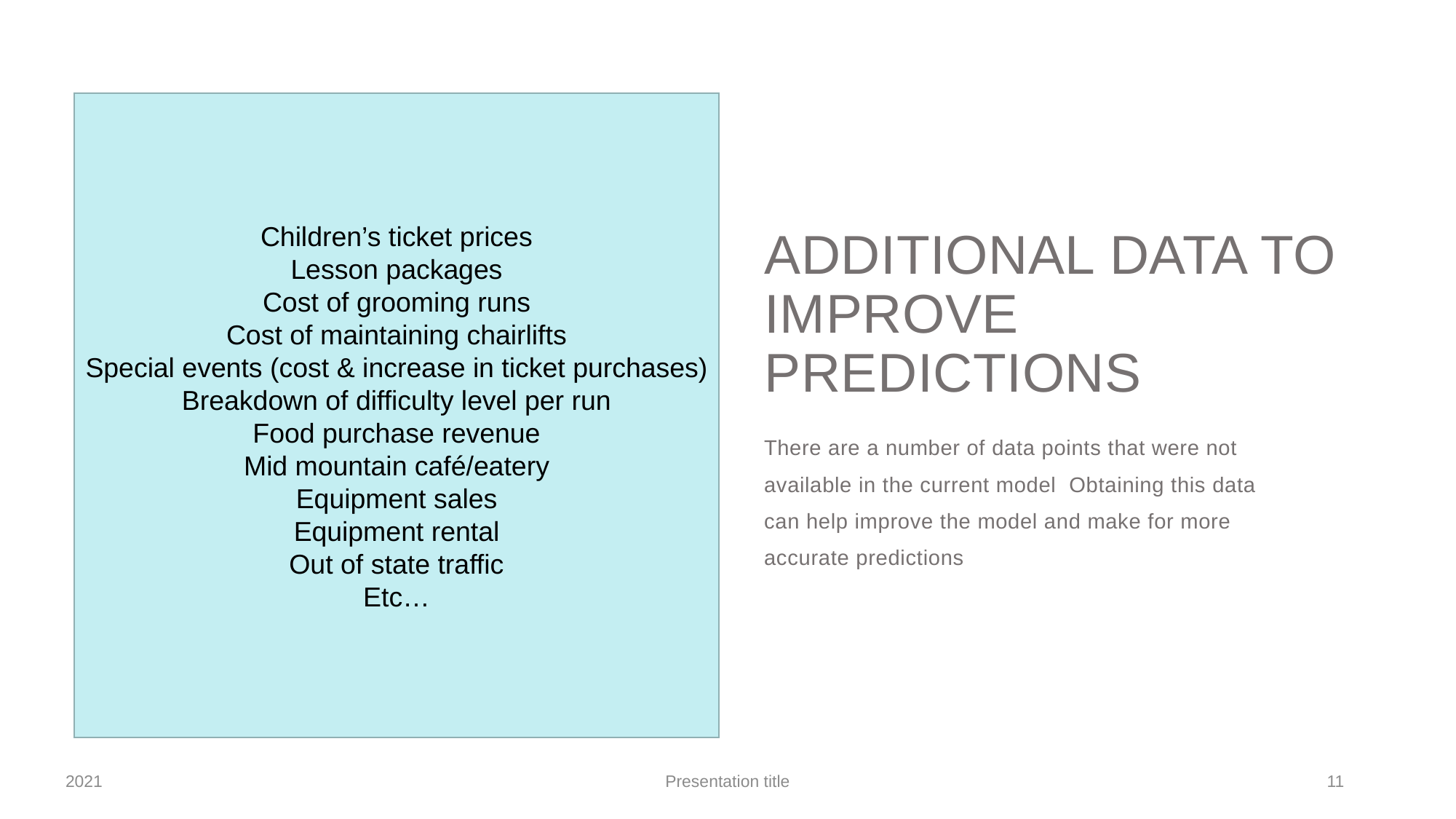

Children’s ticket prices
Lesson packages
Cost of grooming runs
Cost of maintaining chairlifts
Special events (cost & increase in ticket purchases)
Breakdown of difficulty level per run
Food purchase revenue
Mid mountain café/eatery
Equipment sales
Equipment rental
Out of state traffic
Etc…
# Additional data to improve predictions
There are a number of data points that were not available in the current model  Obtaining this data can help improve the model and make for more accurate predictions
2021
Presentation title
11